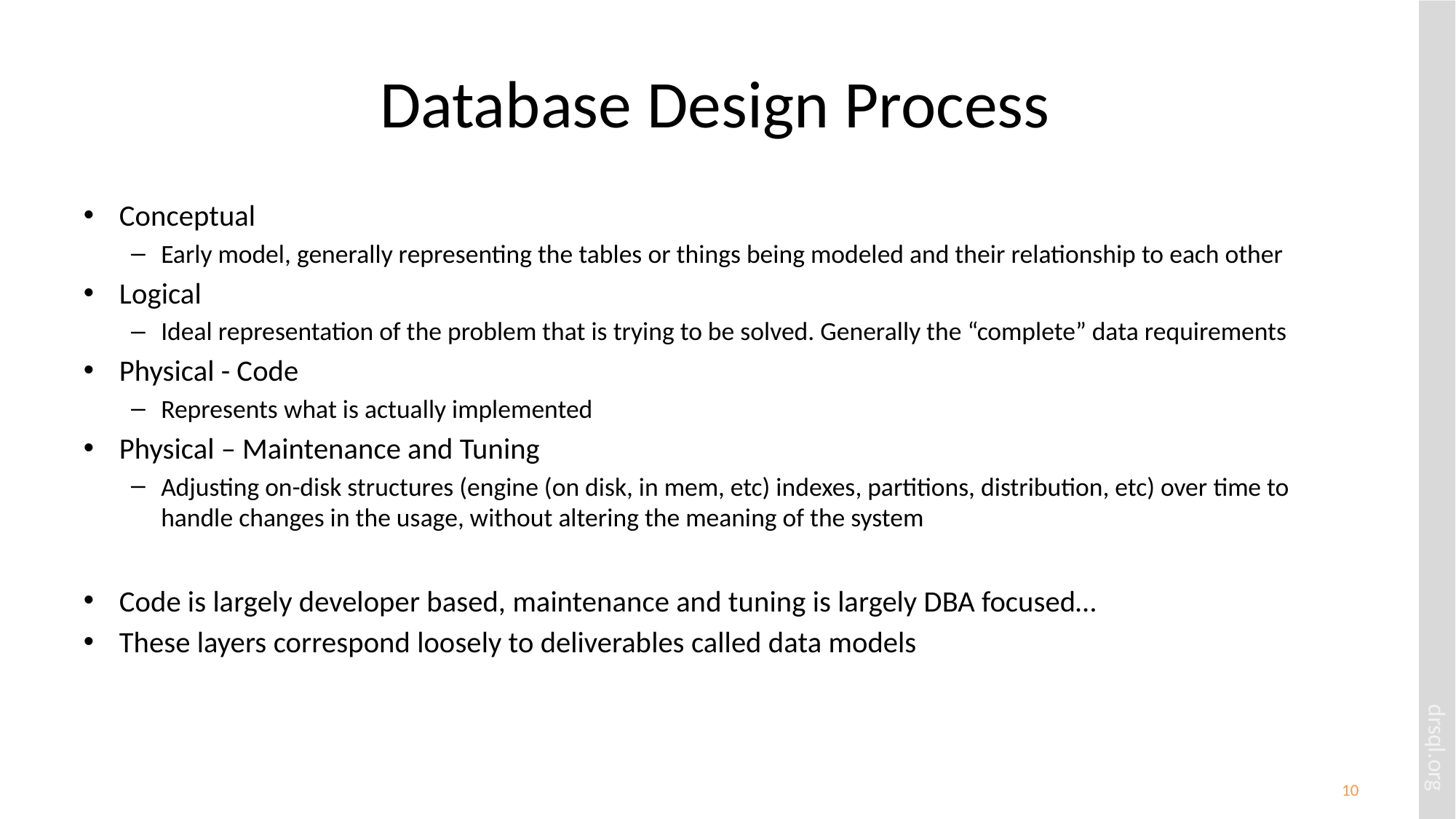

# Database Design Process
Conceptual
Early model, generally representing the tables or things being modeled and their relationship to each other
Logical
Ideal representation of the problem that is trying to be solved. Generally the “complete” data requirements
Physical - Code
Represents what is actually implemented
Physical – Maintenance and Tuning
Adjusting on-disk structures (engine (on disk, in mem, etc) indexes, partitions, distribution, etc) over time to handle changes in the usage, without altering the meaning of the system

Code is largely developer based, maintenance and tuning is largely DBA focused…
These layers correspond loosely to deliverables called data models